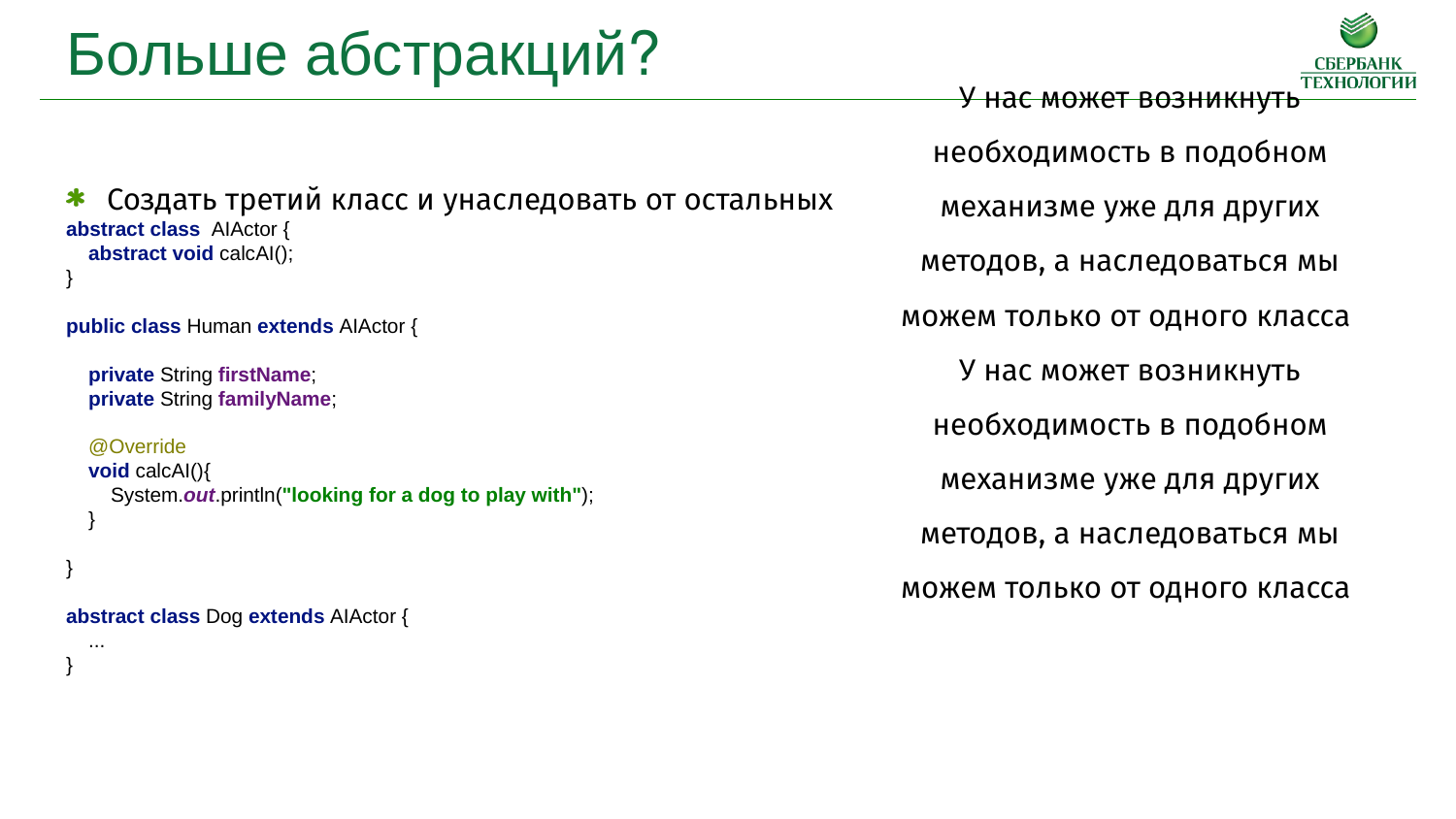

Больше абстракций?
Создать третий класс и унаследовать от остальных
abstract class  AIActor {
    abstract void calcAI();
}

public class Human extends AIActor {

    private String firstName;
    private String familyName;

    @Override
    void calcAI(){
        System.out.println("looking for a dog to play with");
    }

}

abstract class Dog extends AIActor {
    ...
}
У нас может возникнуть необходимость в подобном механизме уже для других методов, а наследоваться мы можем только от одного класса
У нас может возникнуть необходимость в подобном механизме уже для других методов, а наследоваться мы можем только от одного класса